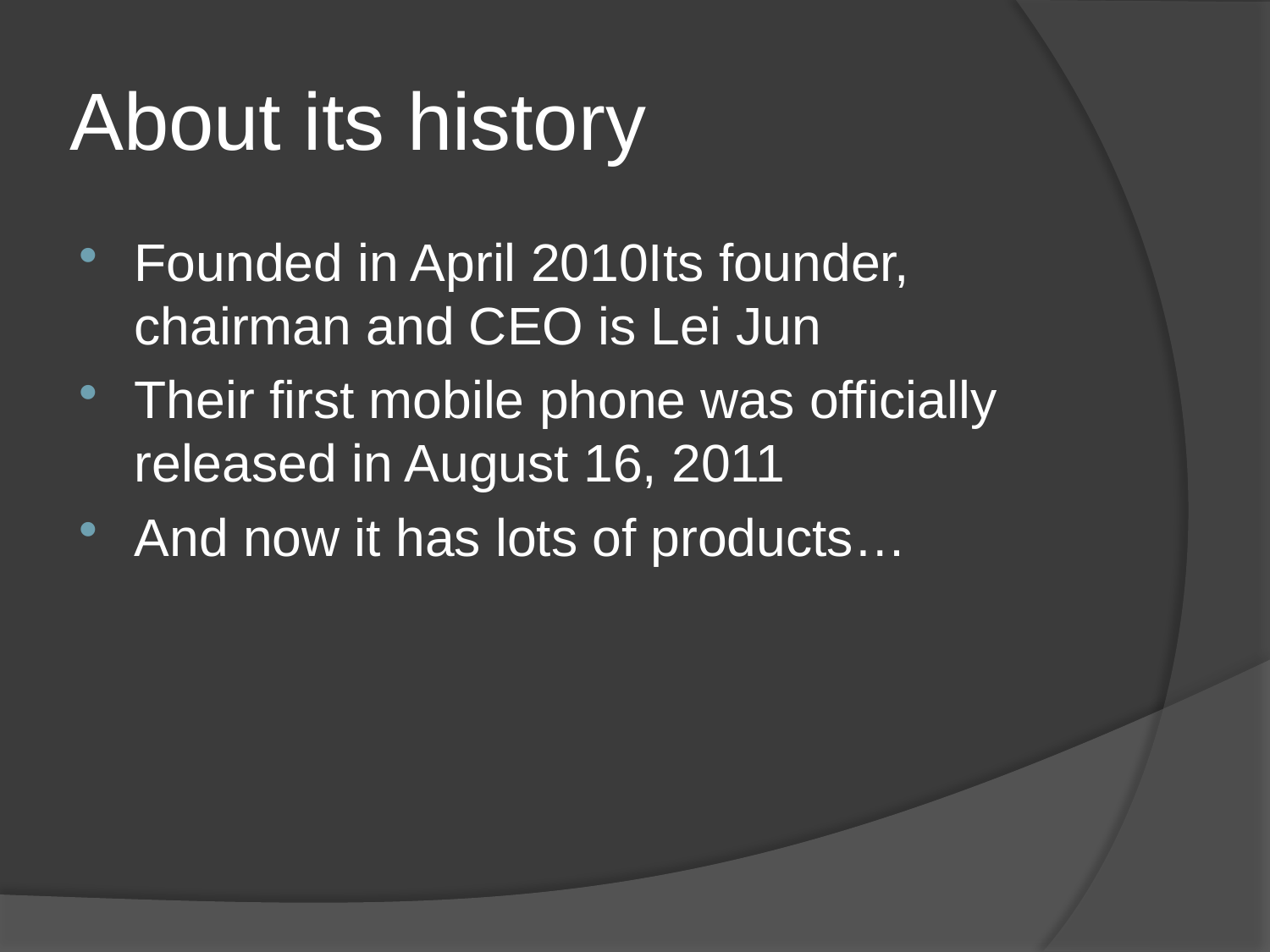

# About its history
Founded in April 2010Its founder, chairman and CEO is Lei Jun
Their first mobile phone was officially released in August 16, 2011
And now it has lots of products…